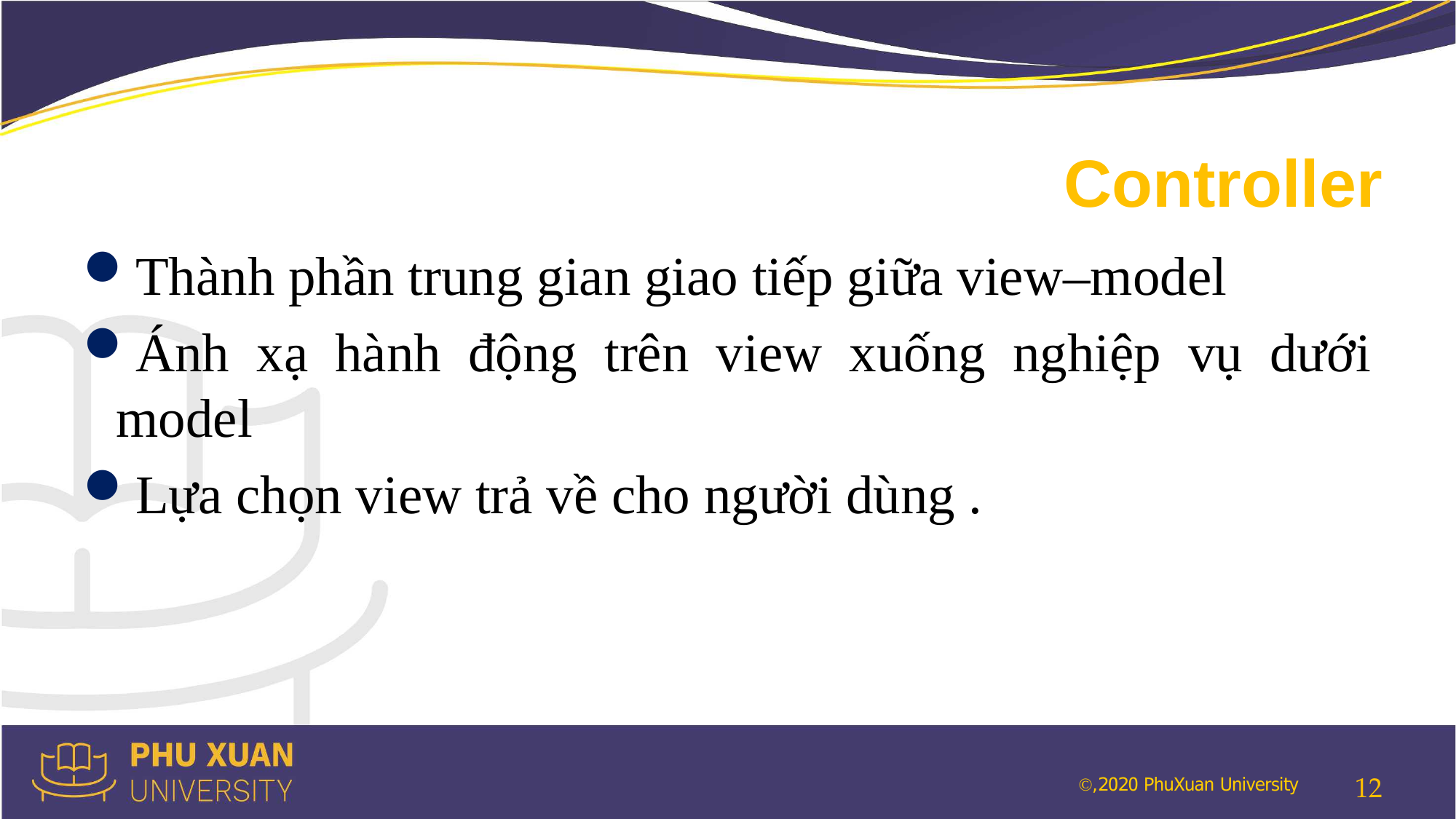

# Controller
Thành phần trung gian giao tiếp giữa view–model
Ánh xạ hành động trên view xuống nghiệp vụ dưới model
Lựa chọn view trả về cho người dùng .

12